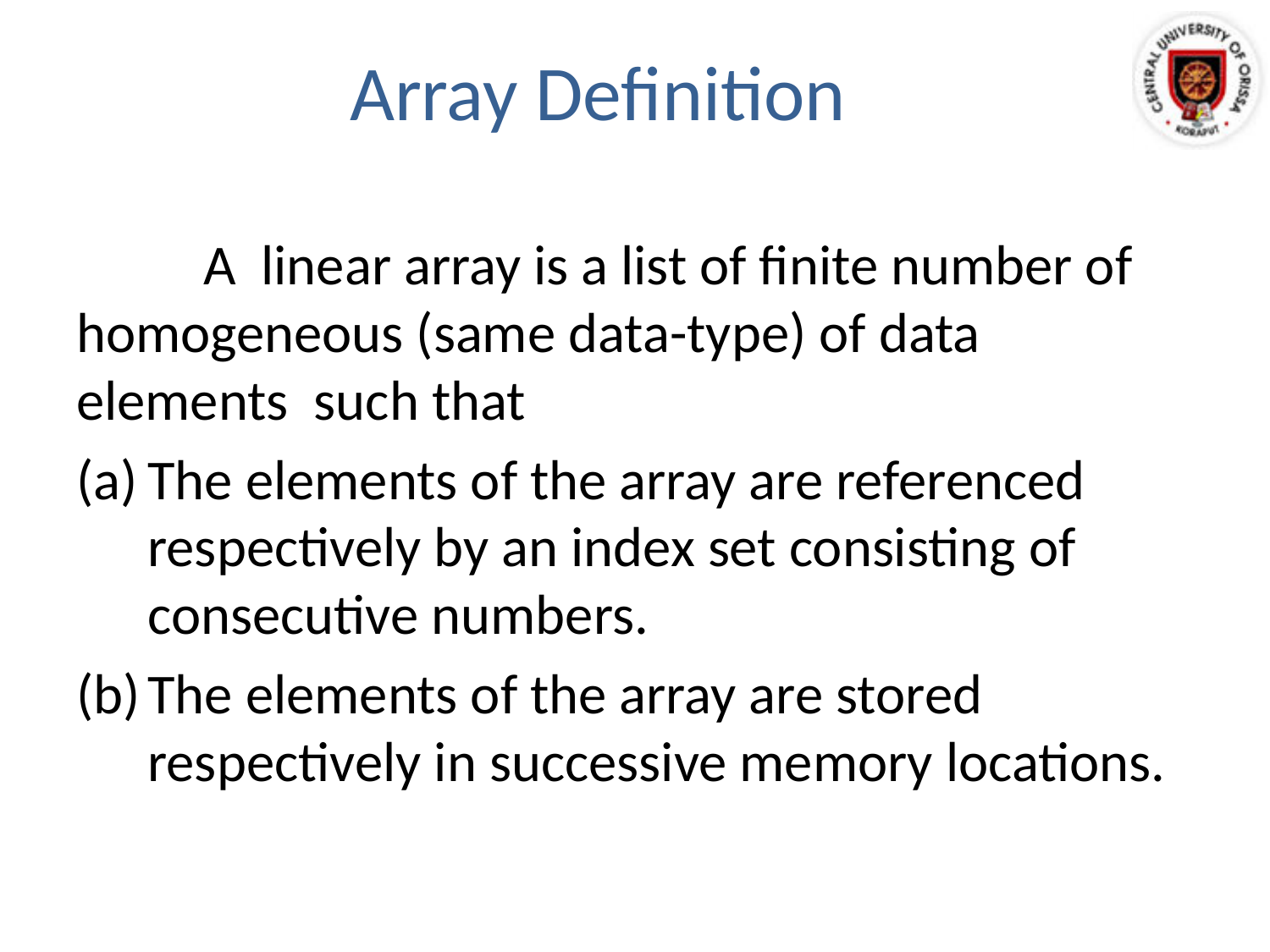

# Array Definition
	A  linear array is a list of finite number of homogeneous (same data-type) of data elements  such that
The elements of the array are referenced respectively by an index set consisting of consecutive numbers.
The elements of the array are stored respectively in successive memory locations.